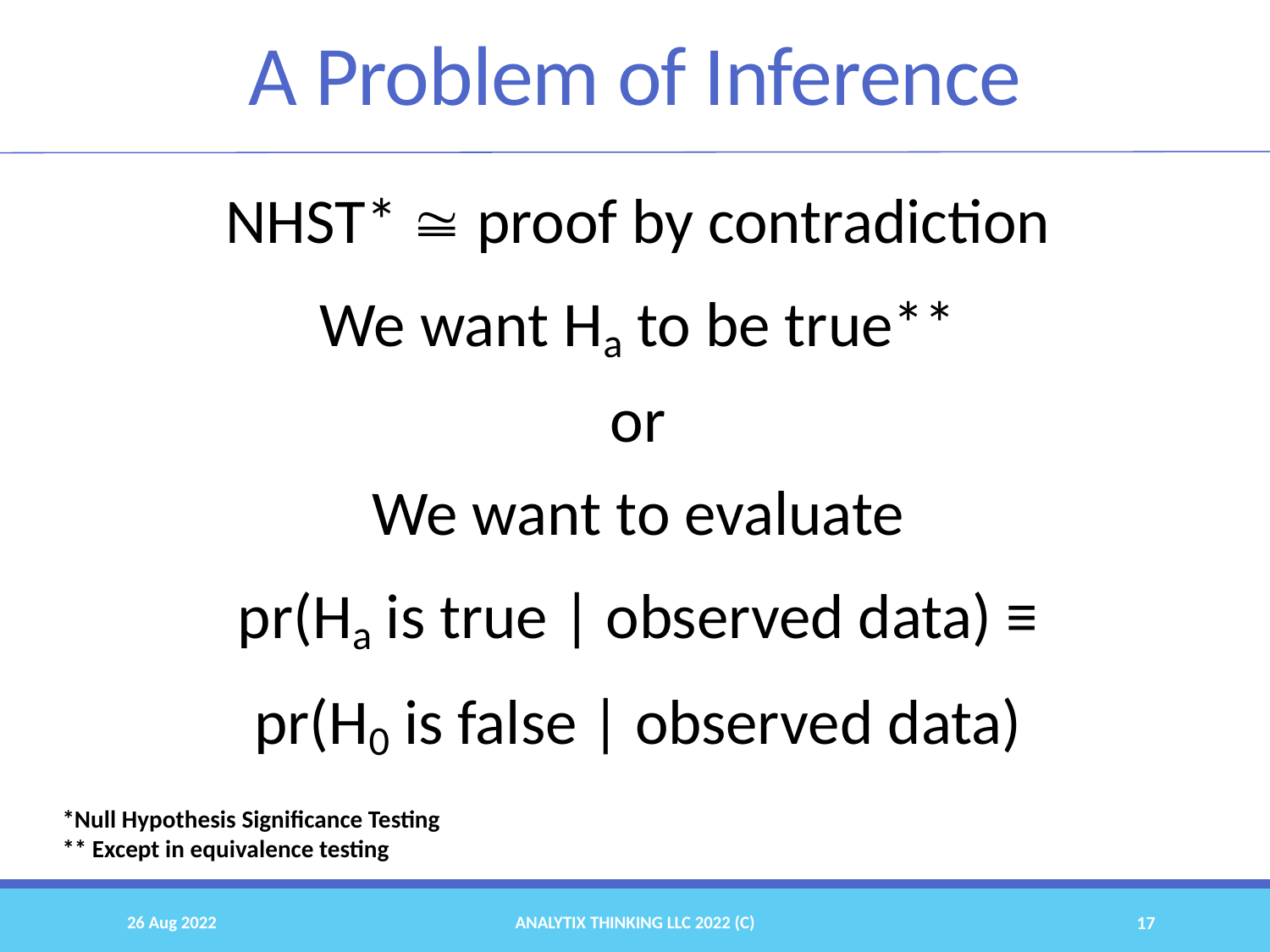

# A Problem of Inference
NHST* ≅ proof by contradiction
We want Ha to be true**
or
We want to evaluate
pr(Ha is true | observed data) ≡
pr(H0 is false | observed data)

*Null Hypothesis Significance Testing
** Except in equivalence testing
26 Aug 2022
Analytix Thinking LLC 2022 (C)
17